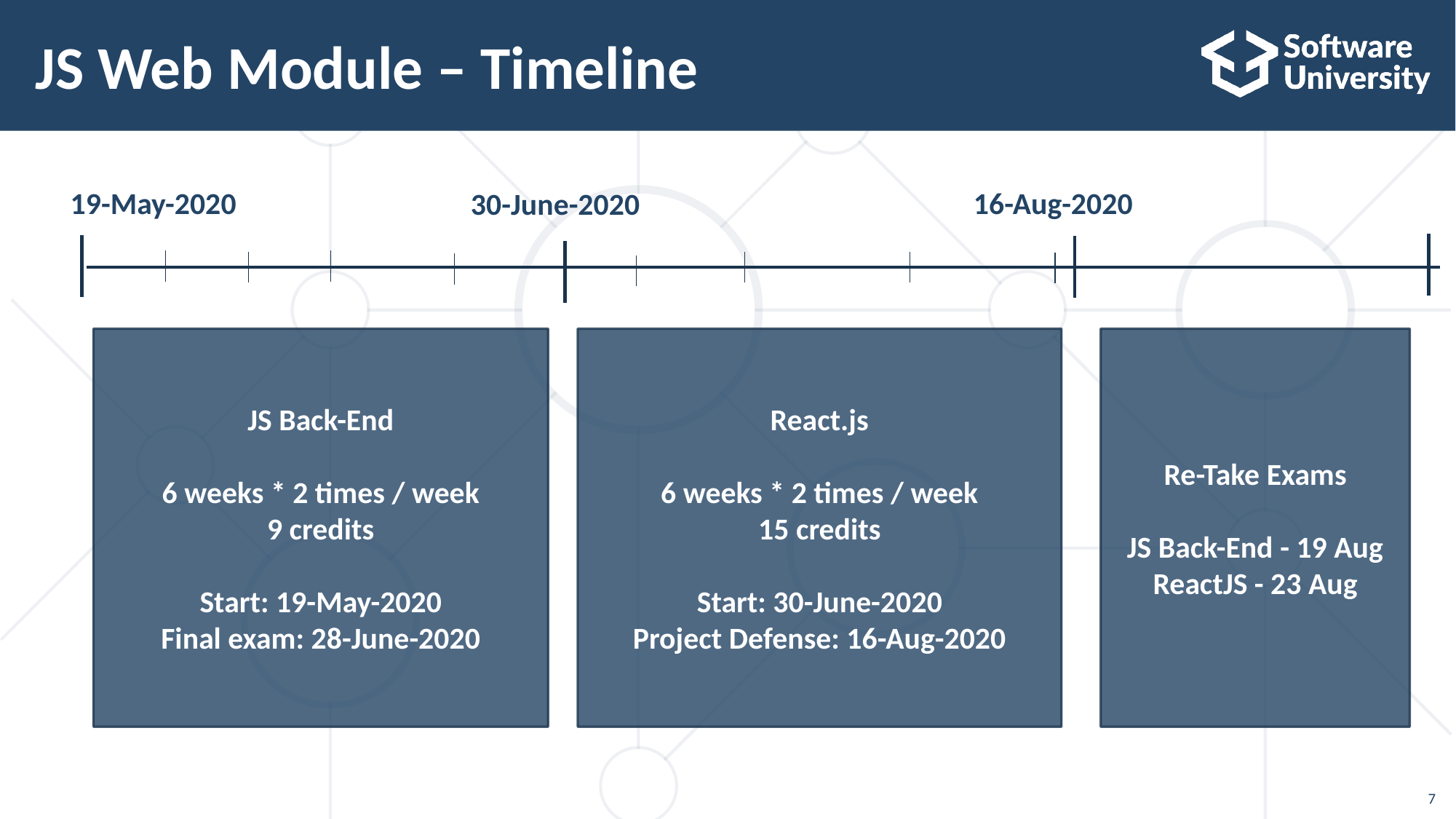

# JS Web Module – Timeline
19-May-2020
16-Aug-2020
30-June-2020
React.js

6 weeks * 2 times / week
15 credits

Start: 30-June-2020
Project Defense: 16-Aug-2020
Re-Take Exams

JS Back-End - 19 Aug
ReactJS - 23 Aug
JS Back-End

6 weeks * 2 times / week
9 credits

Start: 19-May-2020
Final exam: 28-June-2020
7